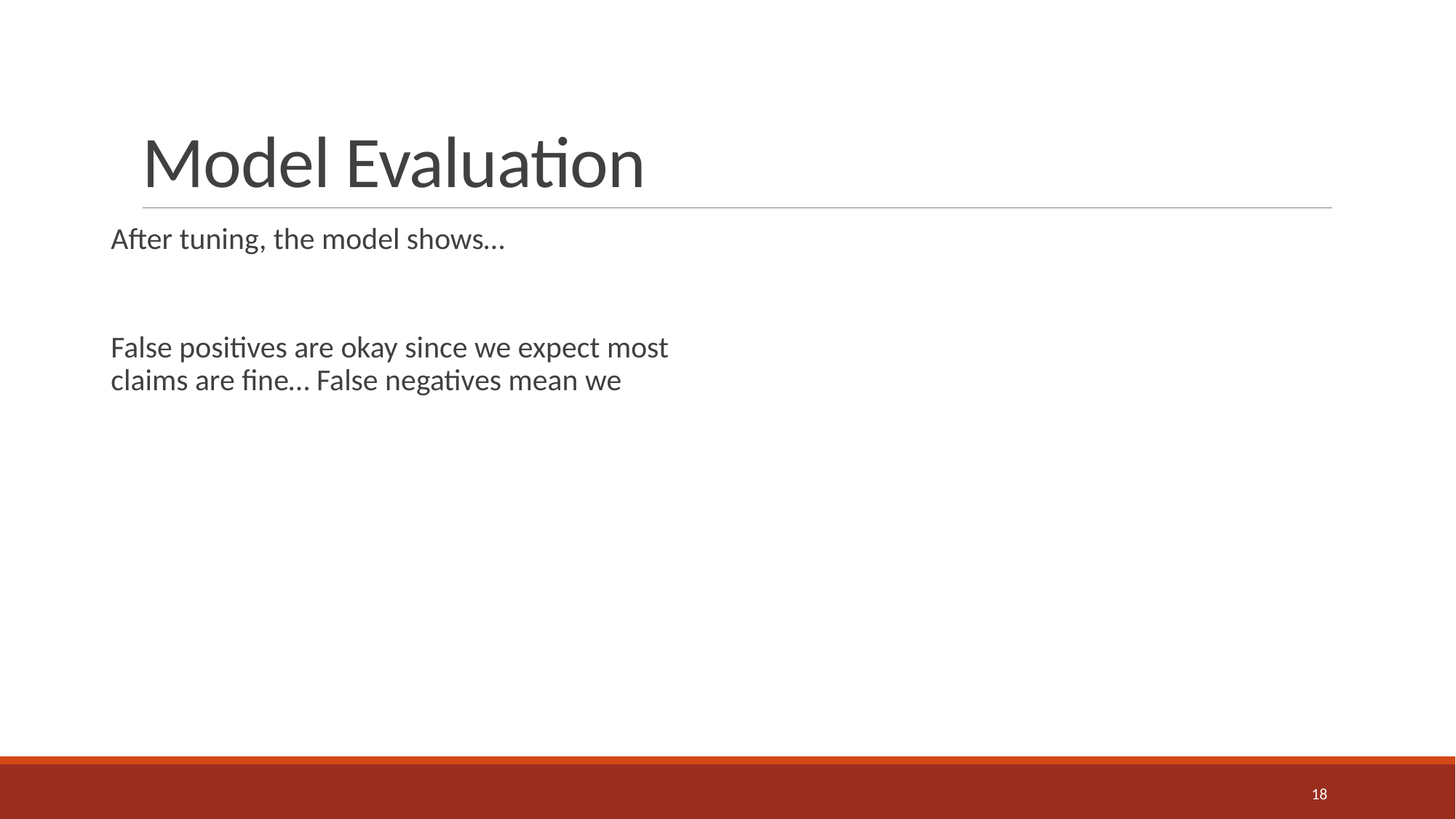

# Model Evaluation
After tuning, the model shows…

False positives are okay since we expect most claims are fine… False negatives mean we

18